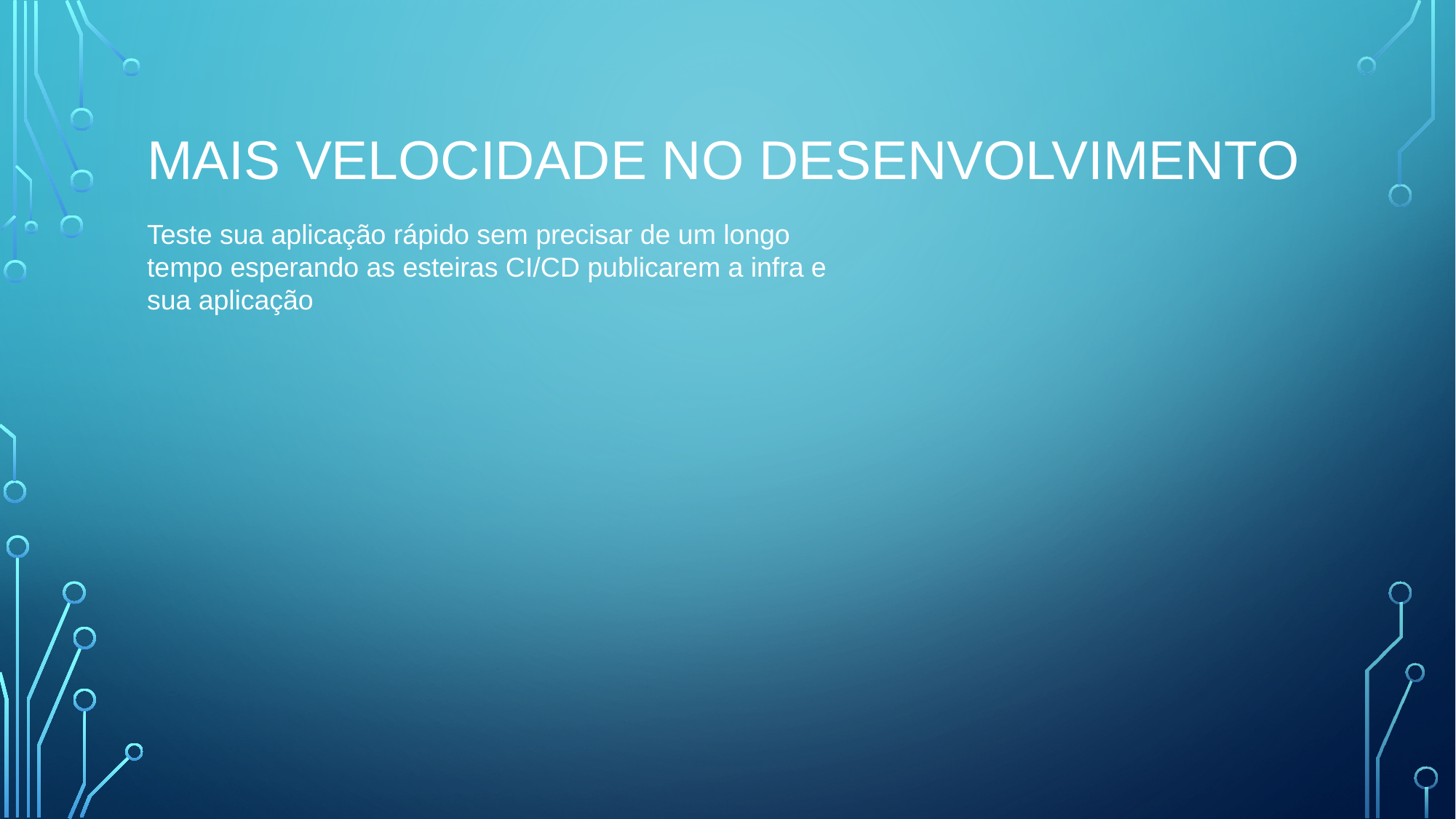

# Mais velocidade no desenvolvimento
Teste sua aplicação rápido sem precisar de um longo tempo esperando as esteiras CI/CD publicarem a infra e sua aplicação